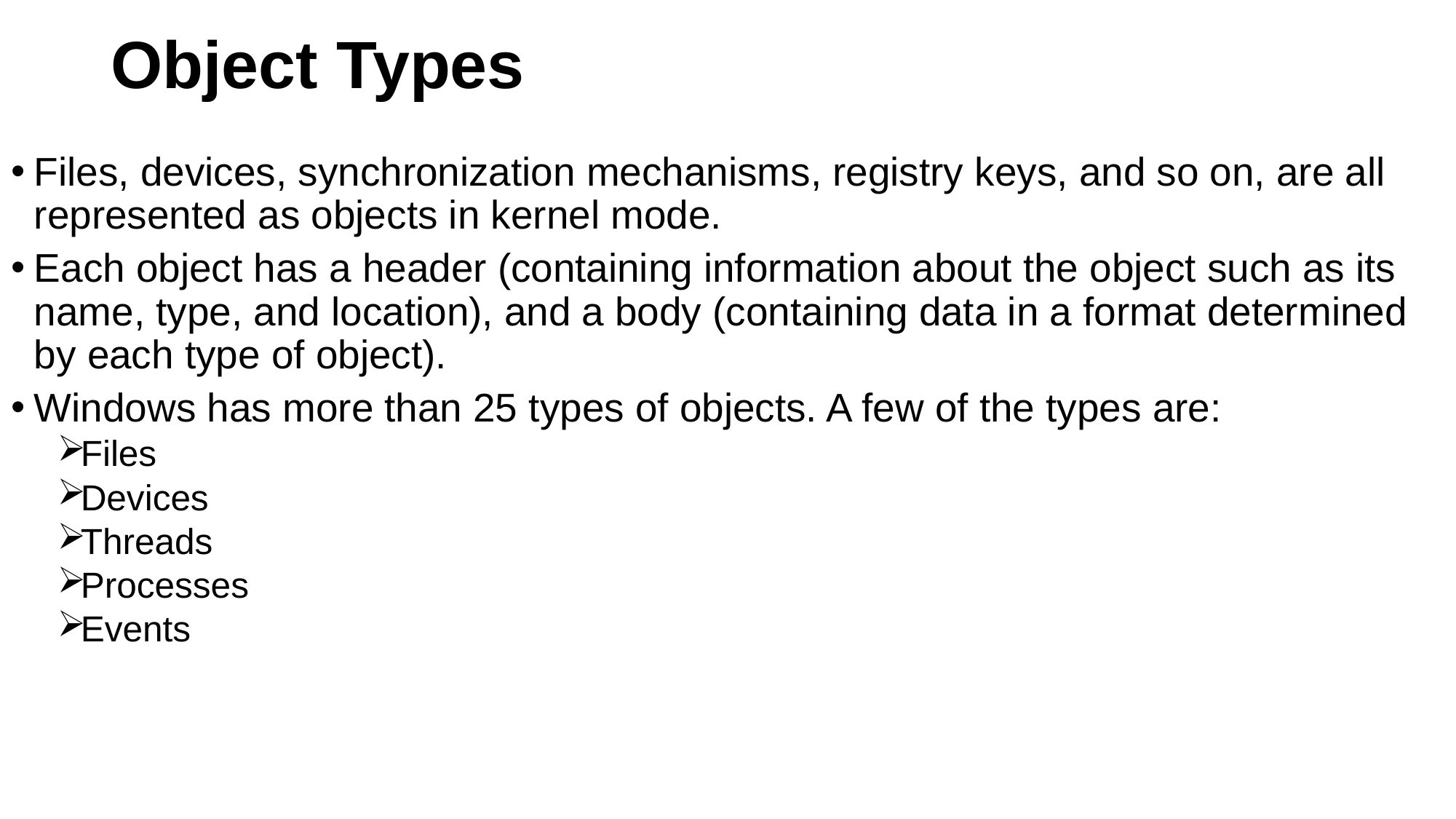

# Object Types
Files, devices, synchronization mechanisms, registry keys, and so on, are all represented as objects in kernel mode.
Each object has a header (containing information about the object such as its name, type, and location), and a body (containing data in a format determined by each type of object).
Windows has more than 25 types of objects. A few of the types are:
Files
Devices
Threads
Processes
Events